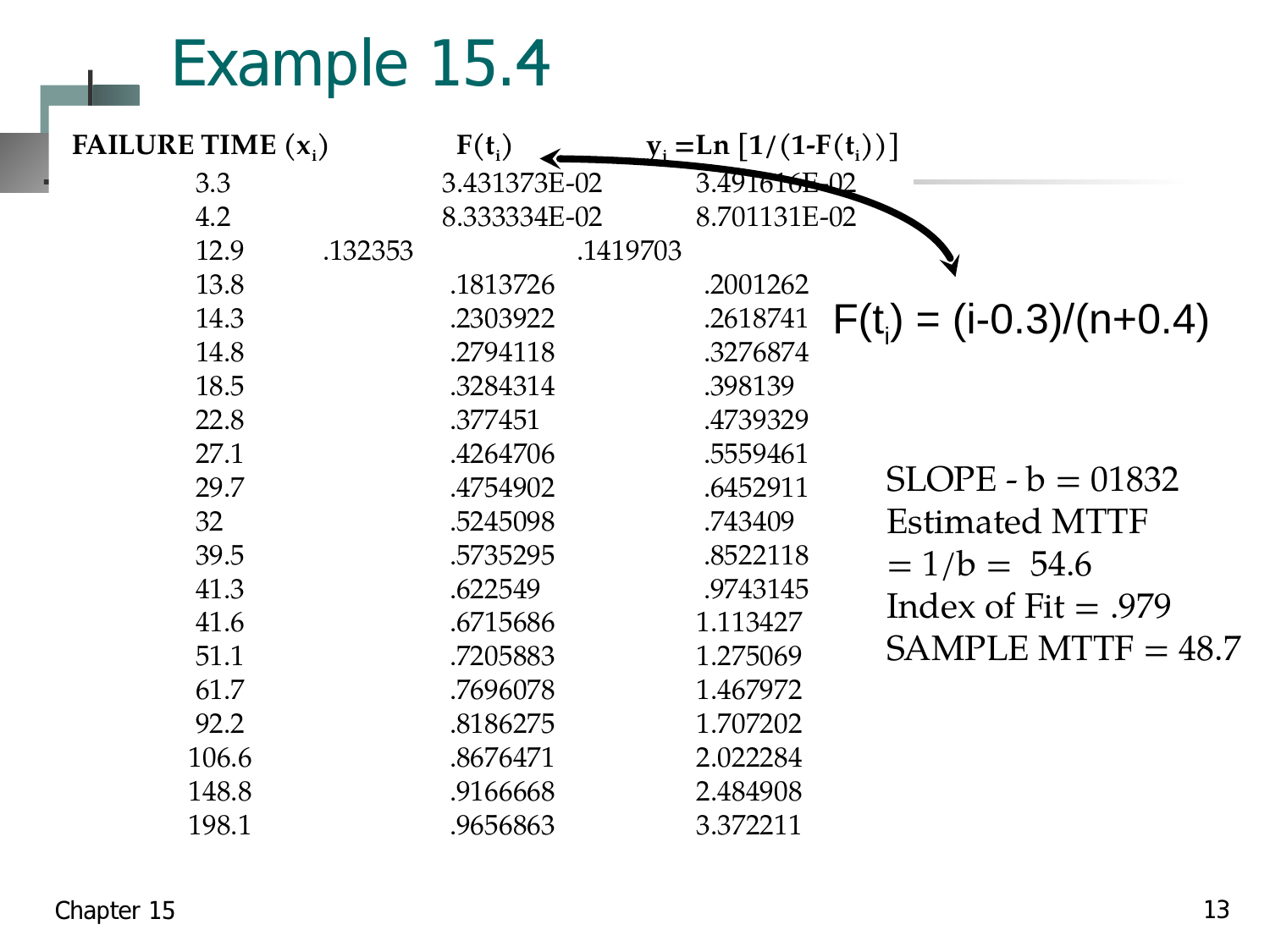

# Example 15.4
 FAILURE TIME (xi)	  F(ti) 	           yi =Ln [1/(1-F(ti))]
	 3.3           		3.431373E-02	3.491616E-02
	 4.2           		8.333334E-02  	8.701131E-02
	 12.9          	 .132353 		 .1419703
	 13.8   		 .1813726		 .2001262
	 14.3		 .2303922		 .2618741
	 14.8 		 .2794118		 .3276874
	 18.5		 .3284314		 .398139
	 22.8		 .377451		 .4739329
	 27.1		 .4264706		 .5559461
	 29.7		 .4754902		 .6452911
	 32		 .5245098		 .743409
	 39.5		 .5735295		 .8522118
	 41.3		 .622549		 .9743145
	 41.6		 .6715686		1.113427
	 51.1		 .7205883		1.275069
	 61.7		 .7696078		1.467972
	 92.2		 .8186275		1.707202
	106.6		 .8676471		2.022284
	148.8		 .9166668		2.484908
	198.1		 .9656863		3.372211

F(ti) = (i-0.3)/(n+0.4)
SLOPE - b = 01832
Estimated MTTF
= 1/b =  54.6
Index of Fit = .979
SAMPLE MTTF = 48.7
13
Chapter 15